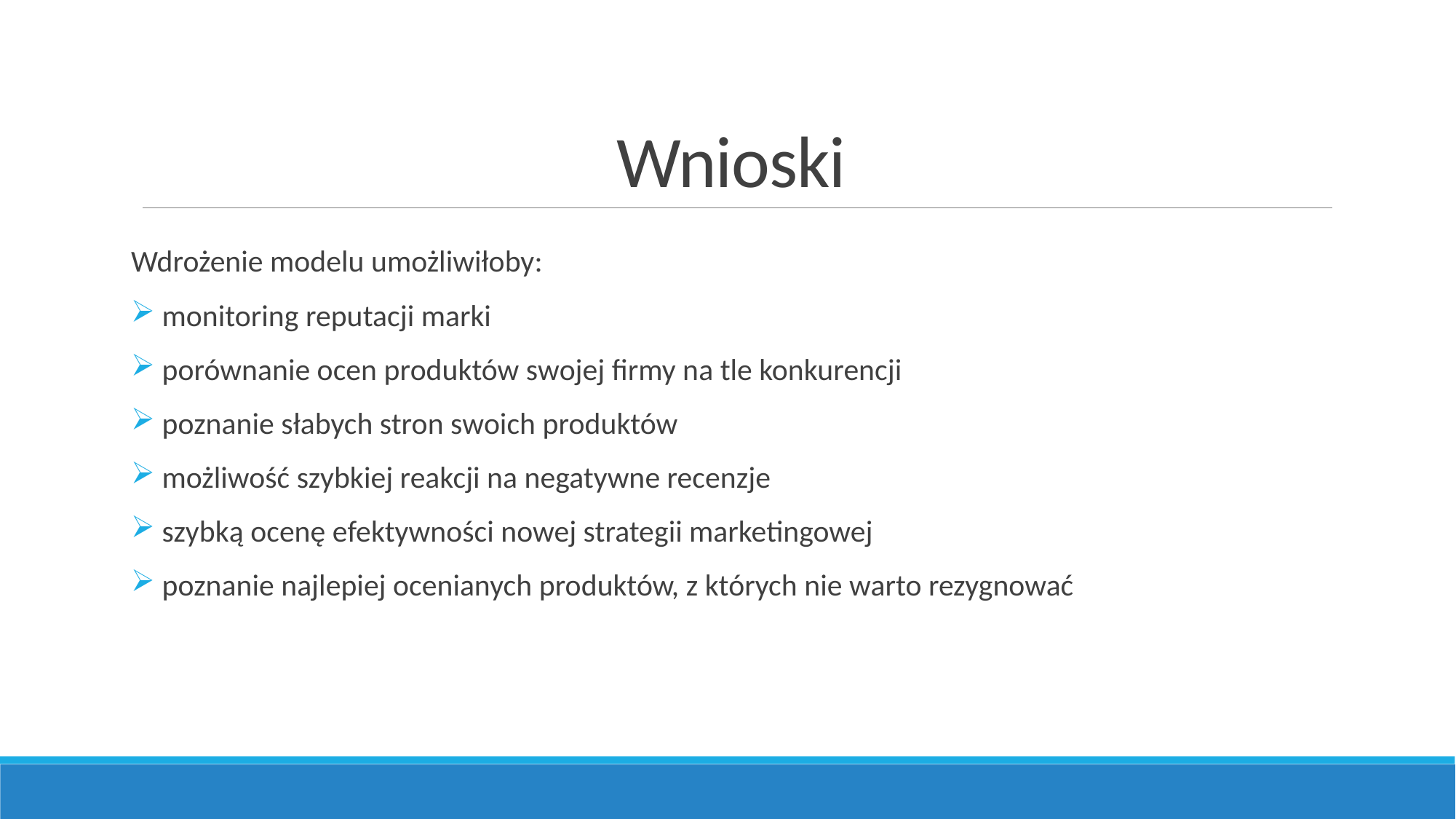

# Wnioski
Wdrożenie modelu umożliwiłoby:
 monitoring reputacji marki
 porównanie ocen produktów swojej firmy na tle konkurencji
 poznanie słabych stron swoich produktów
 możliwość szybkiej reakcji na negatywne recenzje
 szybką ocenę efektywności nowej strategii marketingowej
 poznanie najlepiej ocenianych produktów, z których nie warto rezygnować